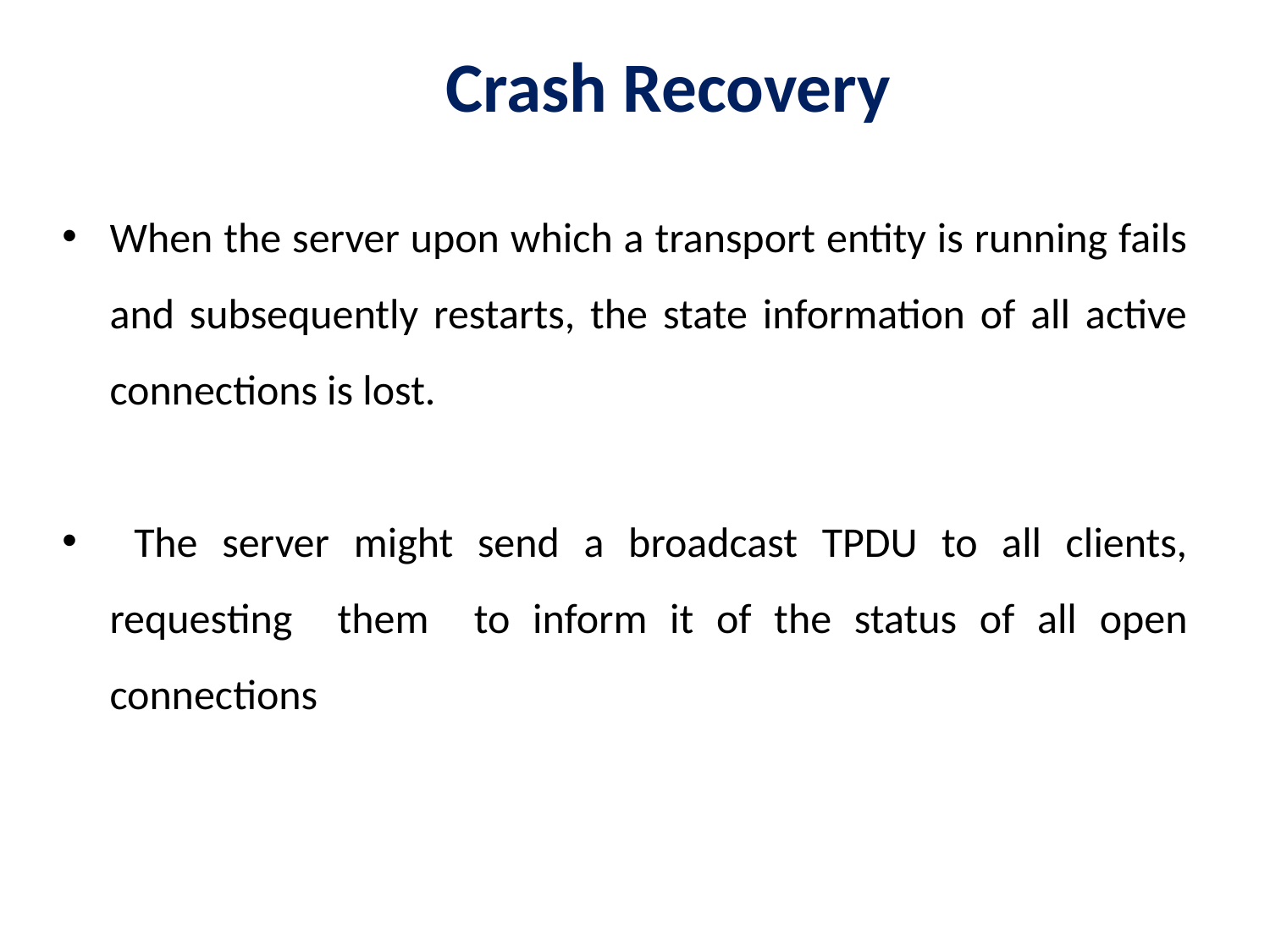

# Crash Recovery
When the server upon which a transport entity is running fails and subsequently restarts, the state information of all active connections is lost.

 The server might send a broadcast TPDU to all clients, requesting  them  to inform it of the status of all open connections